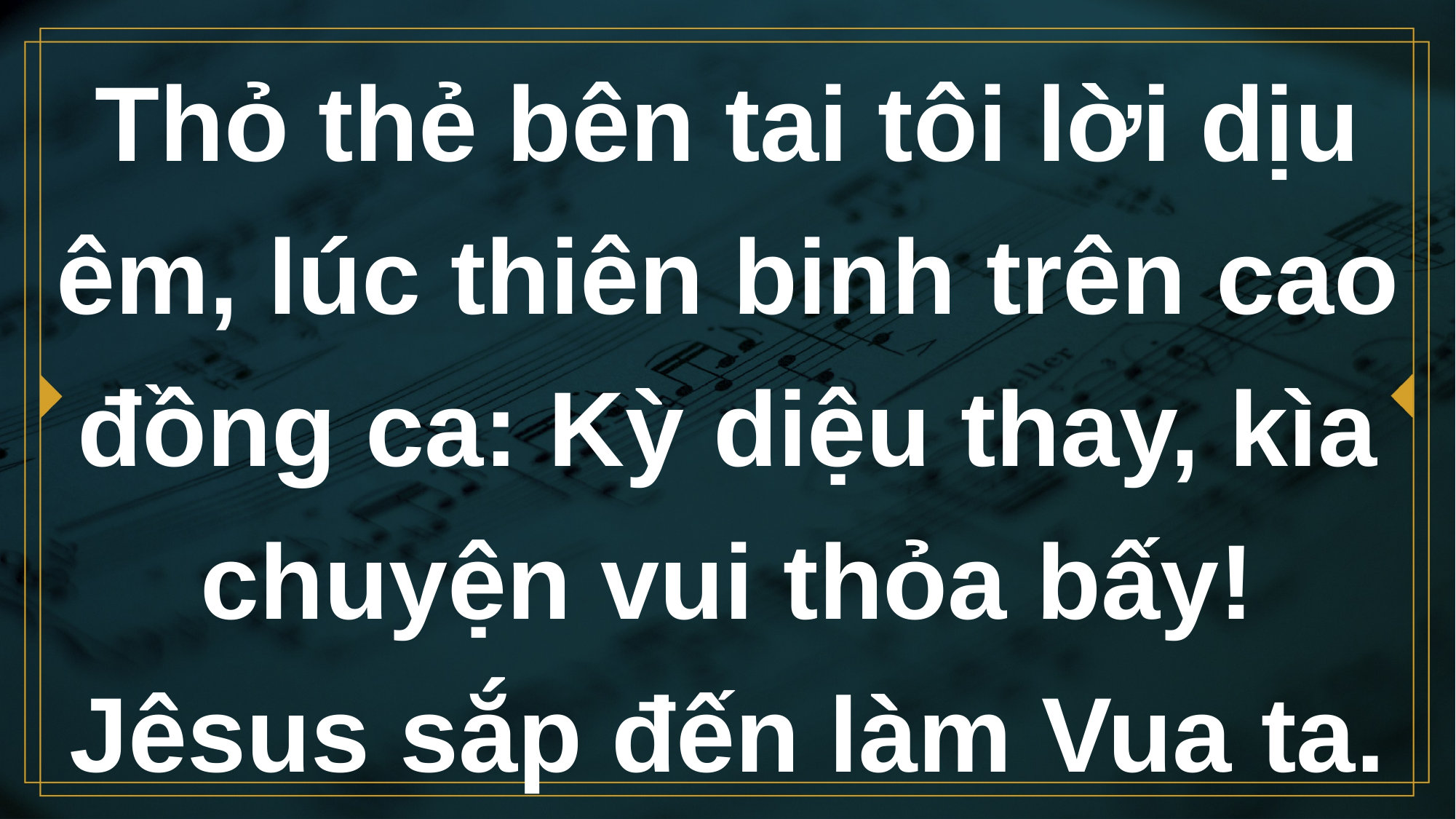

# Thỏ thẻ bên tai tôi lời dịu êm, lúc thiên binh trên cao đồng ca: Kỳ diệu thay, kìa chuyện vui thỏa bấy! Jêsus sắp đến làm Vua ta.